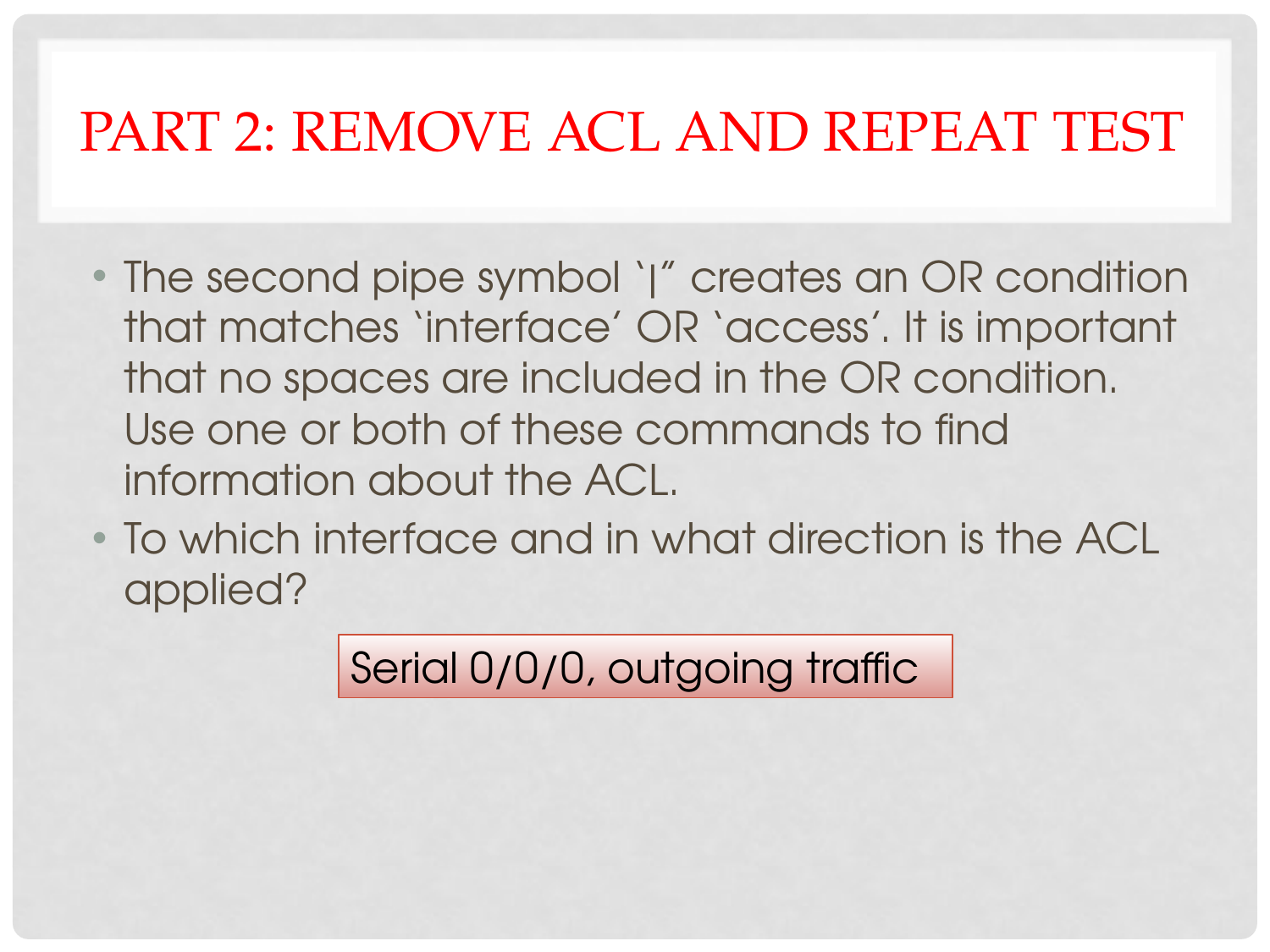

# Part 2: Remove ACL and Repeat Test
The second pipe symbol ‘|” creates an OR condition that matches ‘interface’ OR ‘access’. It is important that no spaces are included in the OR condition. Use one or both of these commands to find information about the ACL.
To which interface and in what direction is the ACL applied?

Serial 0/0/0, outgoing traffic